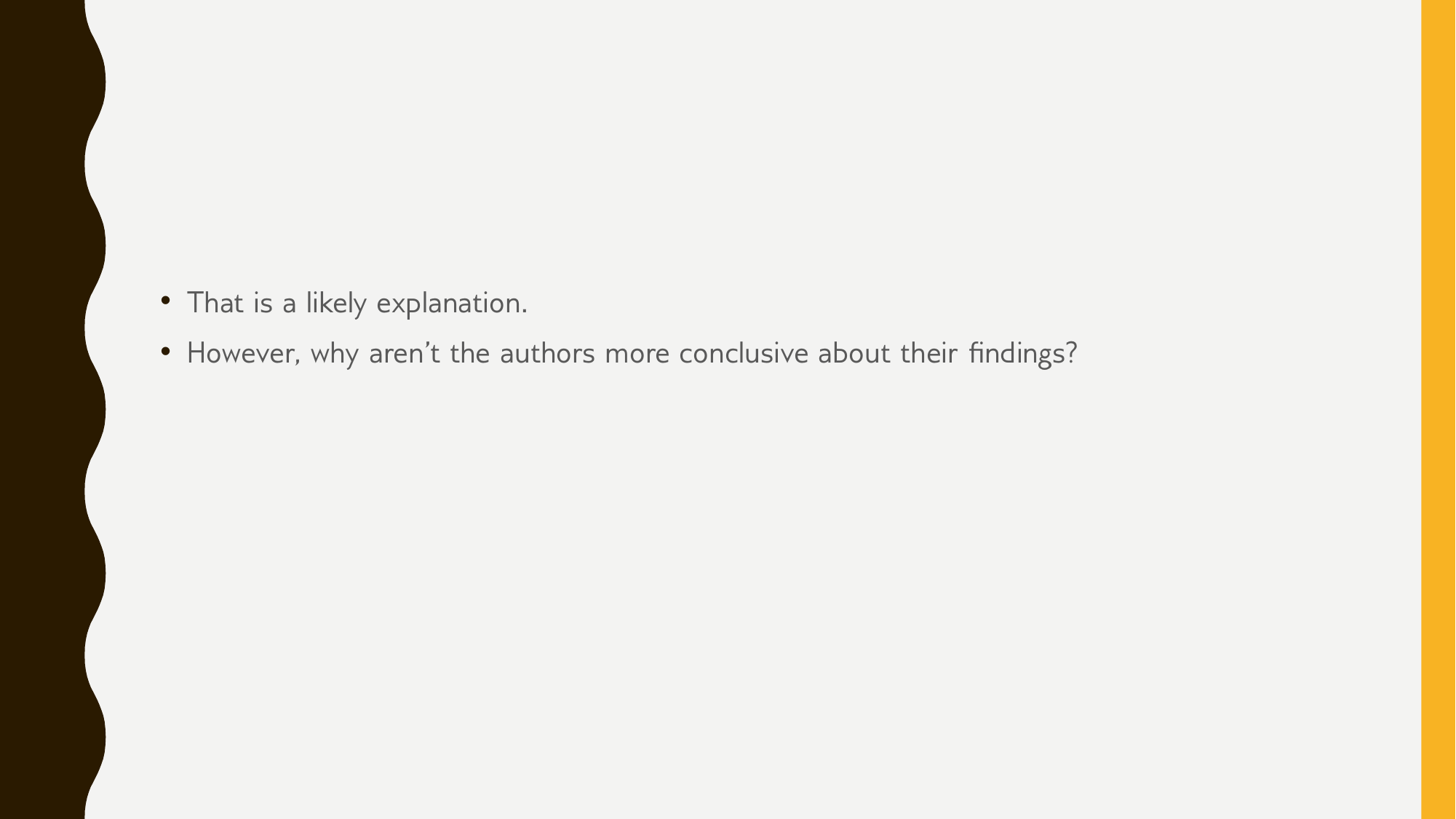

#
That is a likely explanation.
However, why aren’t the authors more conclusive about their findings?